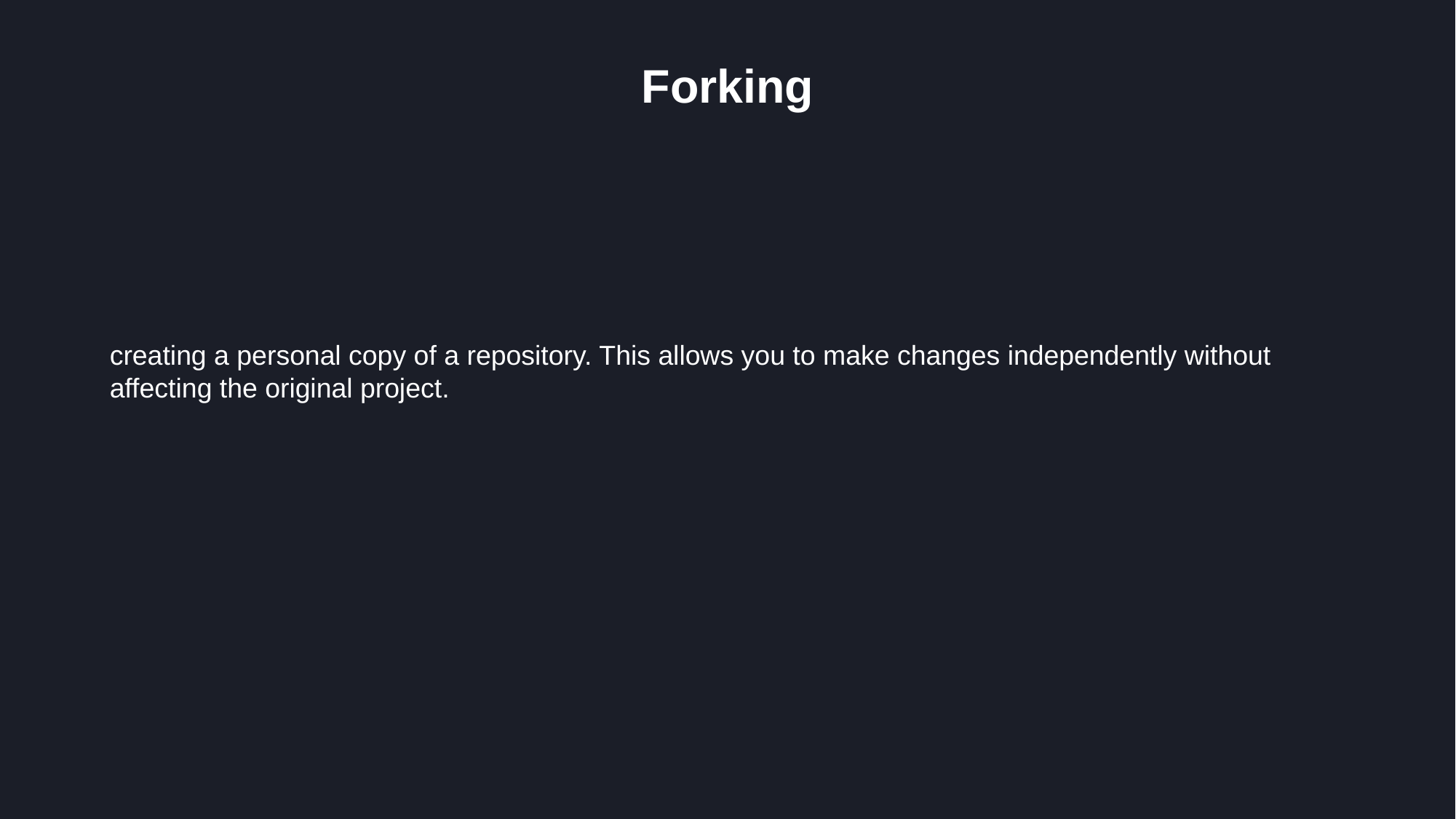

# Forking
creating a personal copy of a repository. This allows you to make changes independently without affecting the original project.